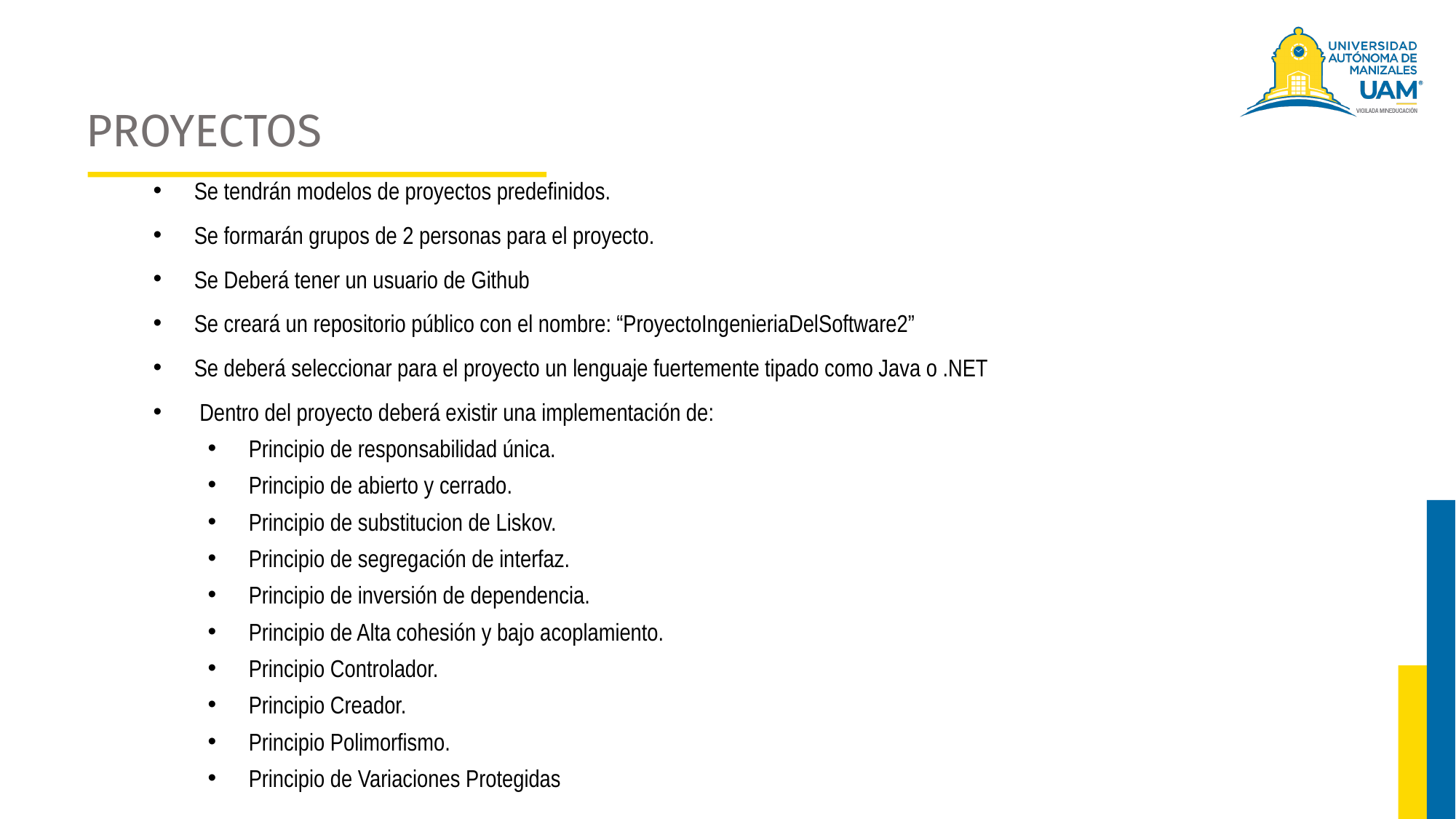

# PROYECTOS
Se tendrán modelos de proyectos predefinidos.
Se formarán grupos de 2 personas para el proyecto.
Se Deberá tener un usuario de Github
Se creará un repositorio público con el nombre: “ProyectoIngenieriaDelSoftware2”
Se deberá seleccionar para el proyecto un lenguaje fuertemente tipado como Java o .NET
 Dentro del proyecto deberá existir una implementación de:
Principio de responsabilidad única.
Principio de abierto y cerrado.
Principio de substitucion de Liskov.
Principio de segregación de interfaz.
Principio de inversión de dependencia.
Principio de Alta cohesión y bajo acoplamiento.
Principio Controlador.
Principio Creador.
Principio Polimorfismo.
Principio de Variaciones Protegidas